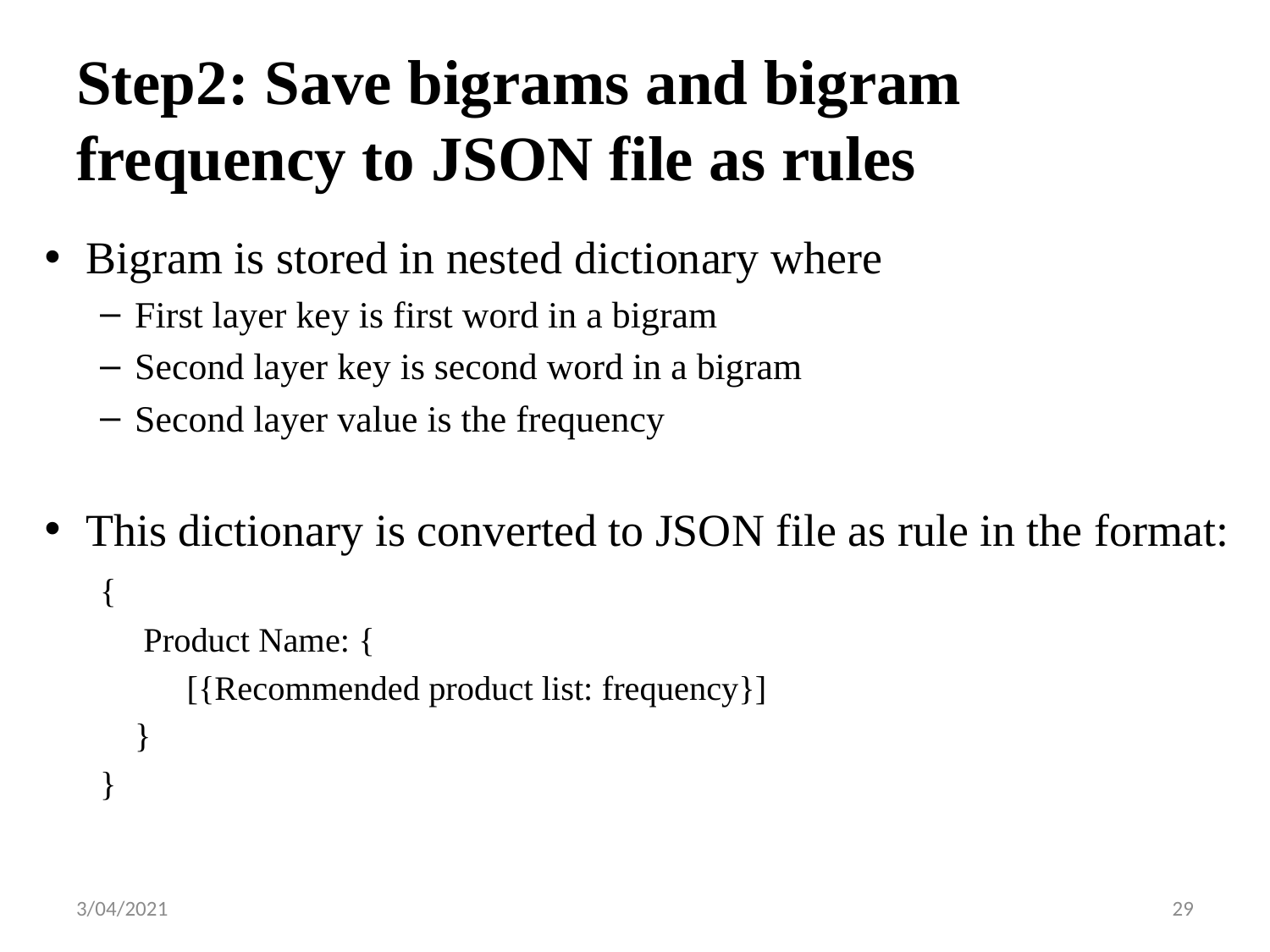

# Step2: Save bigrams and bigram frequency to JSON file as rules
Bigram is stored in nested dictionary where
First layer key is first word in a bigram
Second layer key is second word in a bigram
Second layer value is the frequency

This dictionary is converted to JSON file as rule in the format:
	{
	     Product Name: {
			          [{Recommended product list: frequency}]
			    }
	}
3/04/2021
29